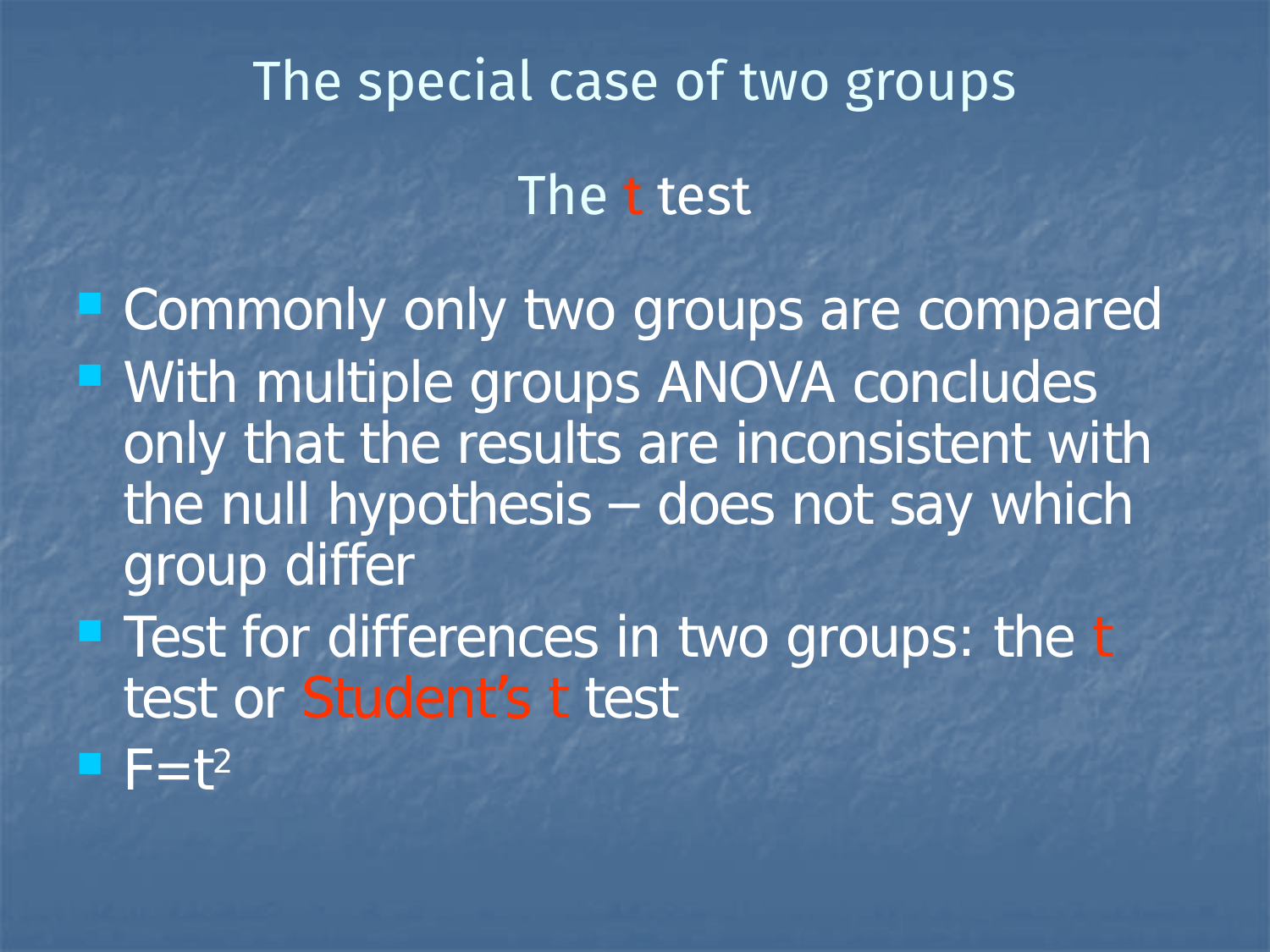

# The special case of two groups The t test
Commonly only two groups are compared
With multiple groups ANOVA concludes only that the results are inconsistent with the null hypothesis – does not say which group differ
Test for differences in two groups: the t test or Student’s t test
F=t2